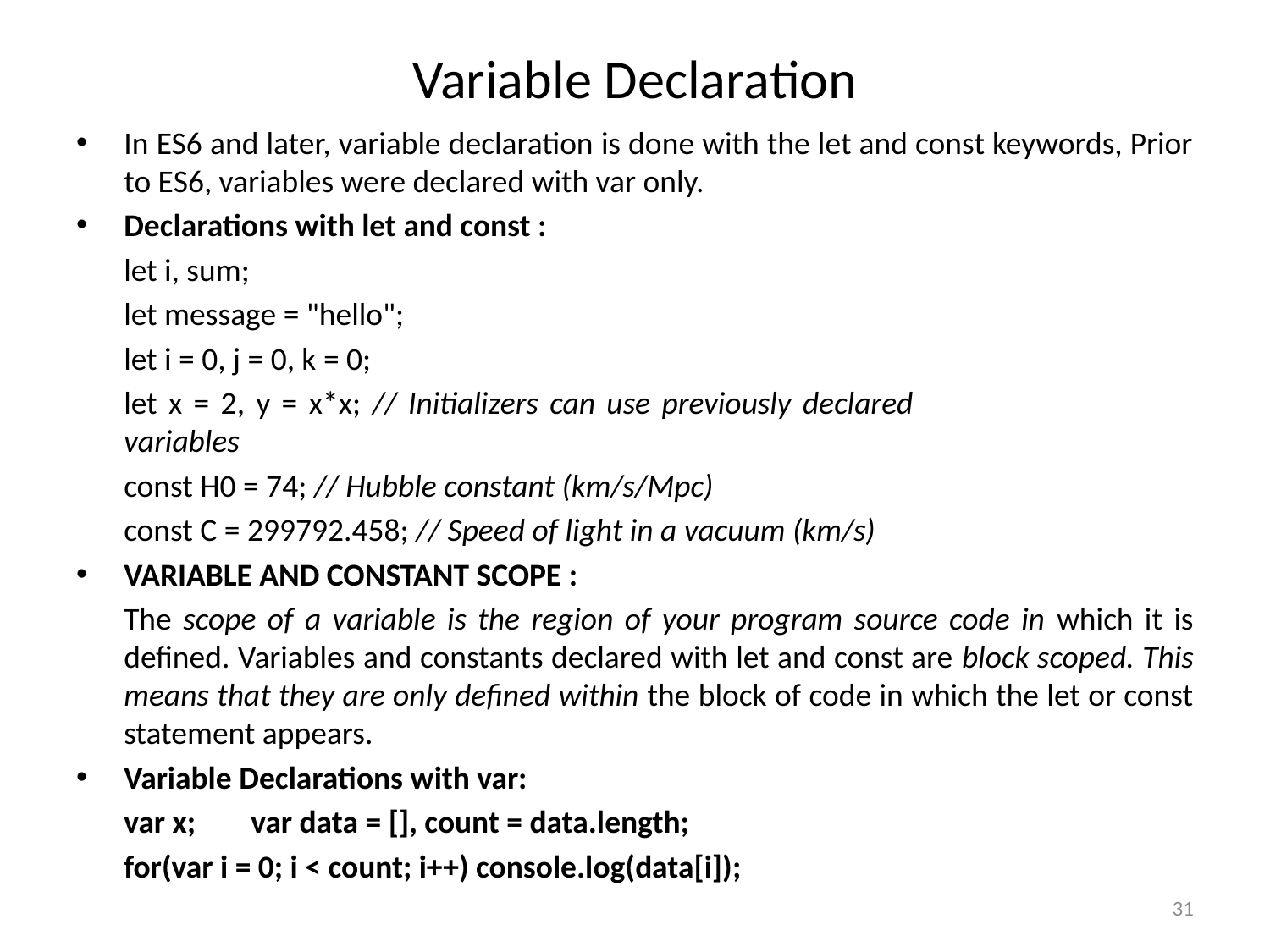

# Variable Declaration
In ES6 and later, variable declaration is done with the let and const keywords, Prior to ES6, variables were declared with var only.
Declarations with let and const :
	let i, sum;
	let message = "hello";
	let i = 0, j = 0, k = 0;
	let x = 2, y = x*x; // Initializers can use previously declared 			variables
	const H0 = 74; // Hubble constant (km/s/Mpc)
	const C = 299792.458; // Speed of light in a vacuum (km/s)
VARIABLE AND CONSTANT SCOPE :
	The scope of a variable is the region of your program source code in which it is defined. Variables and constants declared with let and const are block scoped. This means that they are only defined within the block of code in which the let or const statement appears.
Variable Declarations with var:
	var x; 	var data = [], count = data.length;
	for(var i = 0; i < count; i++) console.log(data[i]);

31